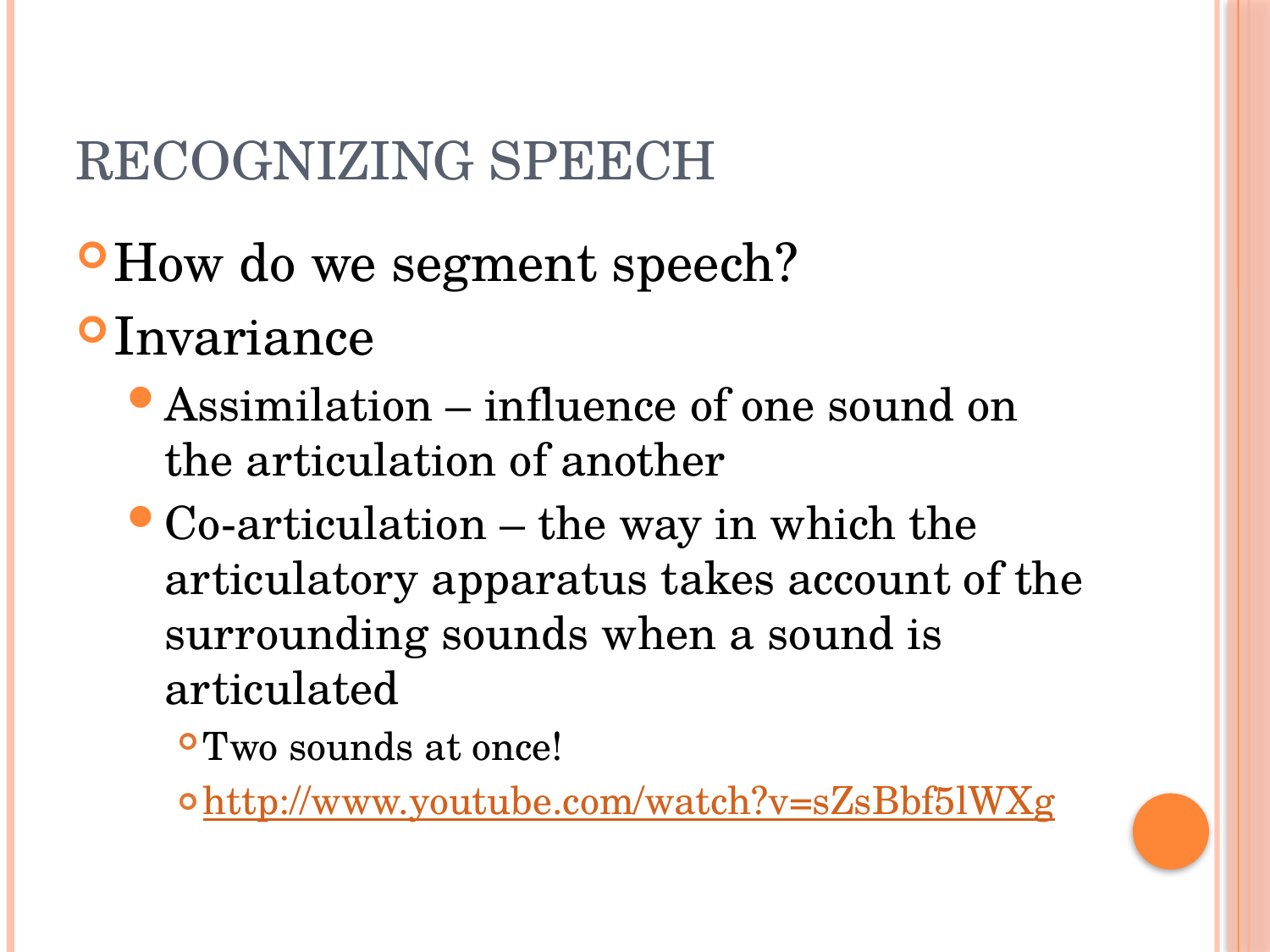

# Recognizing Speech
How do we segment speech?
Invariance
Assimilation – influence of one sound on the articulation of another
Co-articulation – the way in which the articulatory apparatus takes account of the surrounding sounds when a sound is articulated
Two sounds at once!
http://www.youtube.com/watch?v=sZsBbf5lWXg